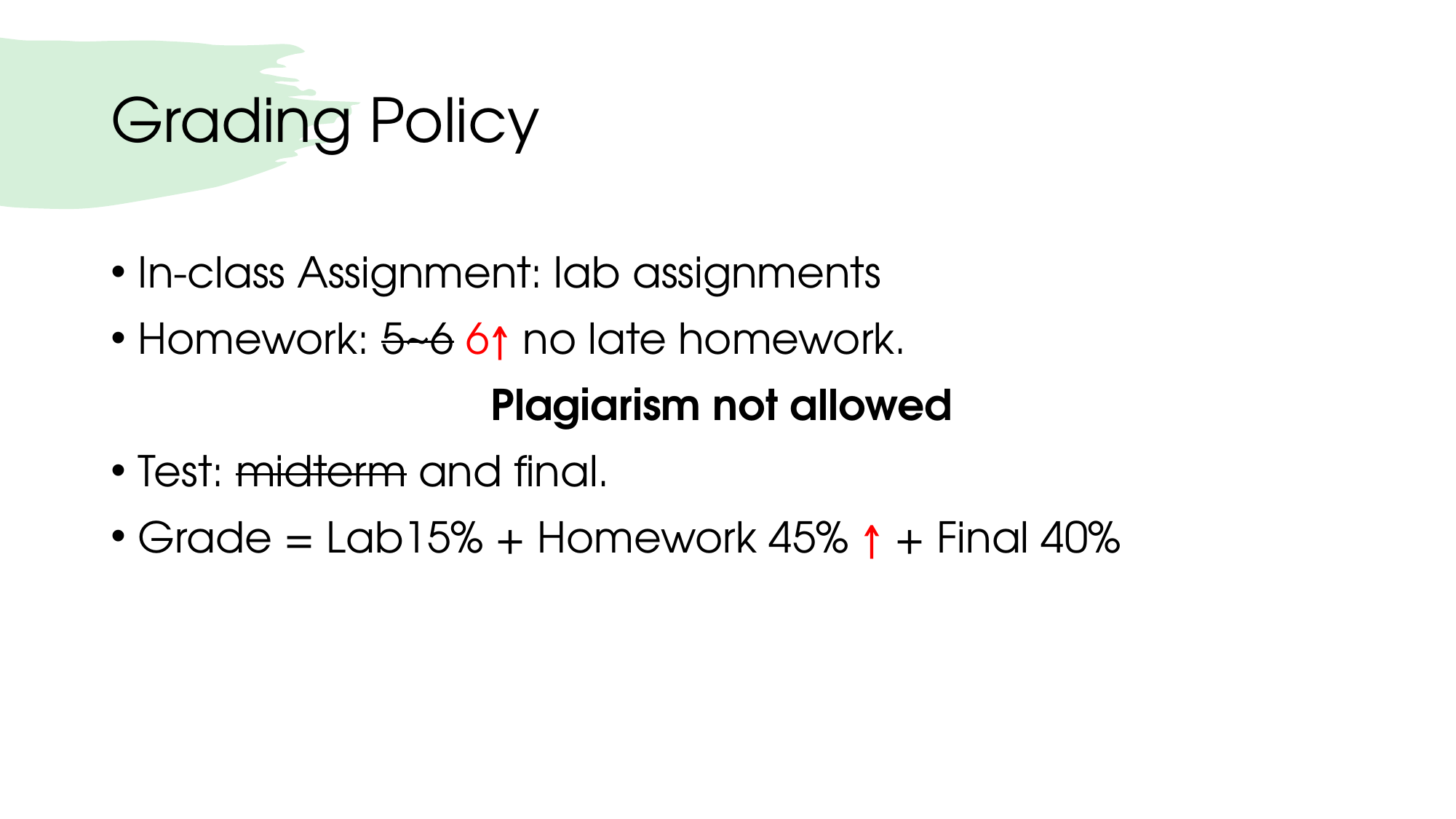

# Grading Policy
In-class Assignment: lab assignments
Homework: 5~6 6↑ no late homework.
Plagiarism not allowed
Test: midterm and final.
Grade = Lab15% + Homework 45% ↑ + Final 40%